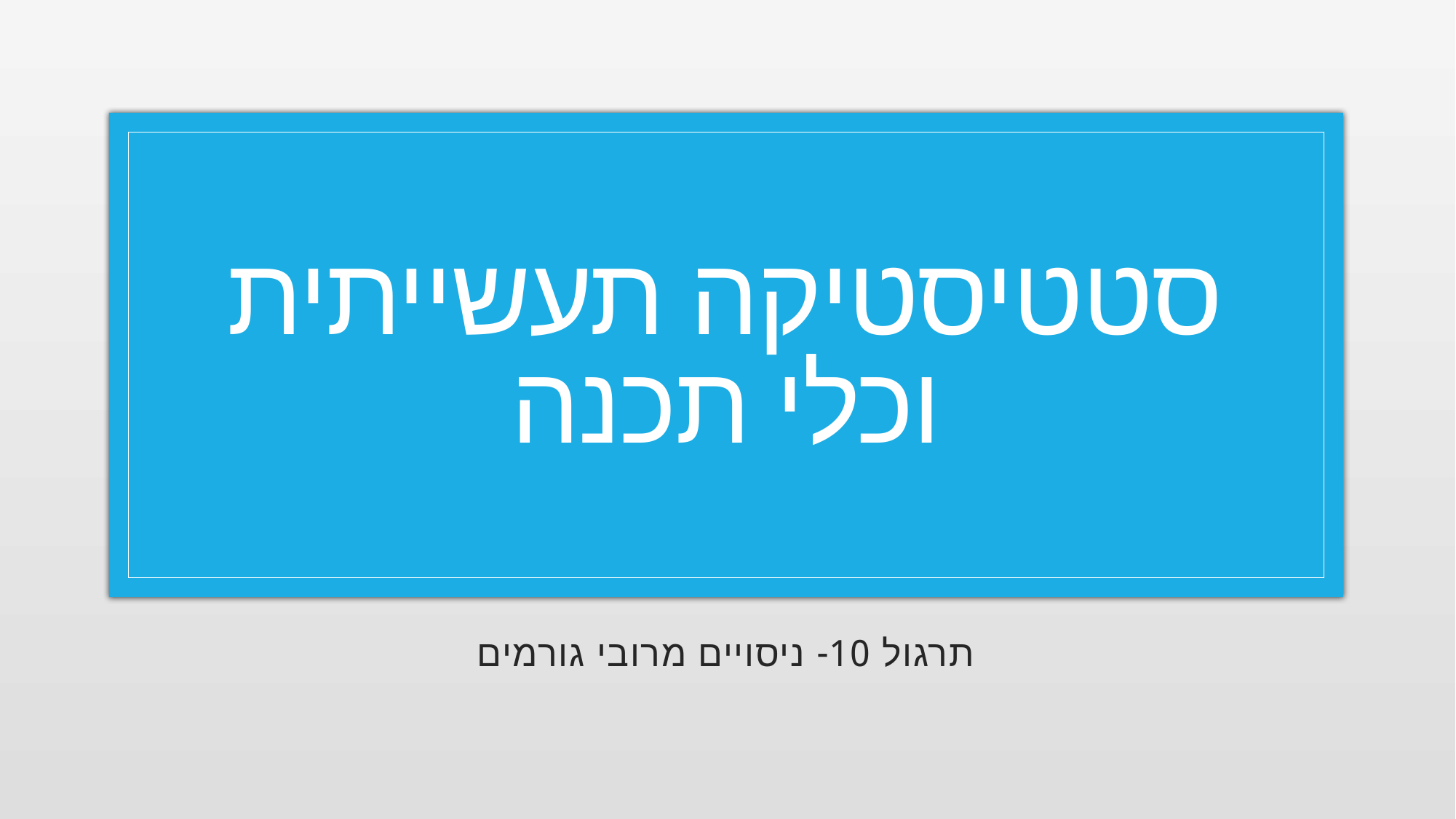

# סטטיסטיקה תעשייתית וכלי תכנה
תרגול 10- ניסויים מרובי גורמים